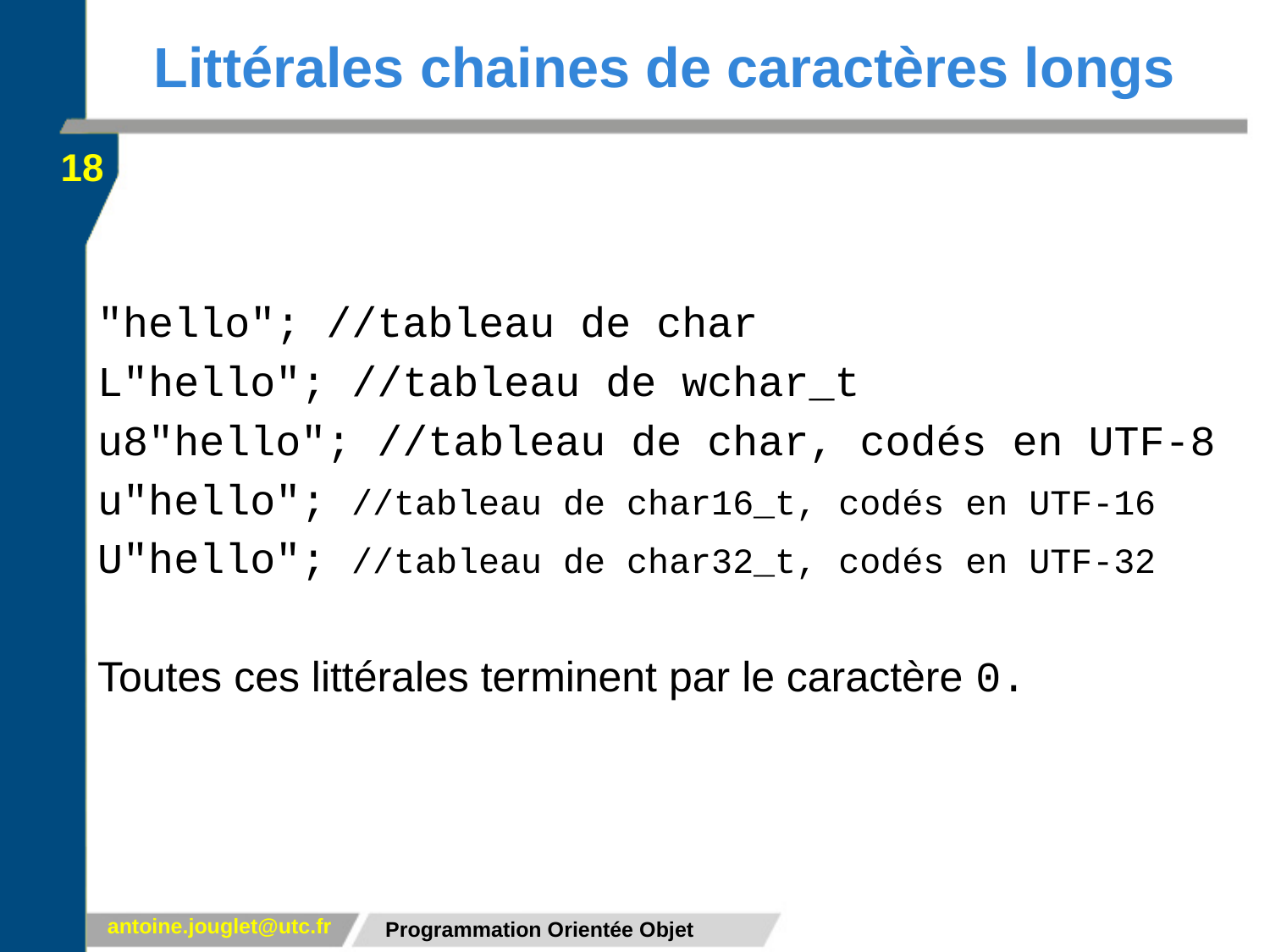

# Littérales chaines de caractères longs
18

"hello"; //tableau de char
L"hello"; //tableau de wchar_t
u8"hello"; //tableau de char, codés en UTF-8
u"hello"; //tableau de char16_t, codés en UTF-16
U"hello"; //tableau de char32_t, codés en UTF-32

Toutes ces littérales terminent par le caractère 0.